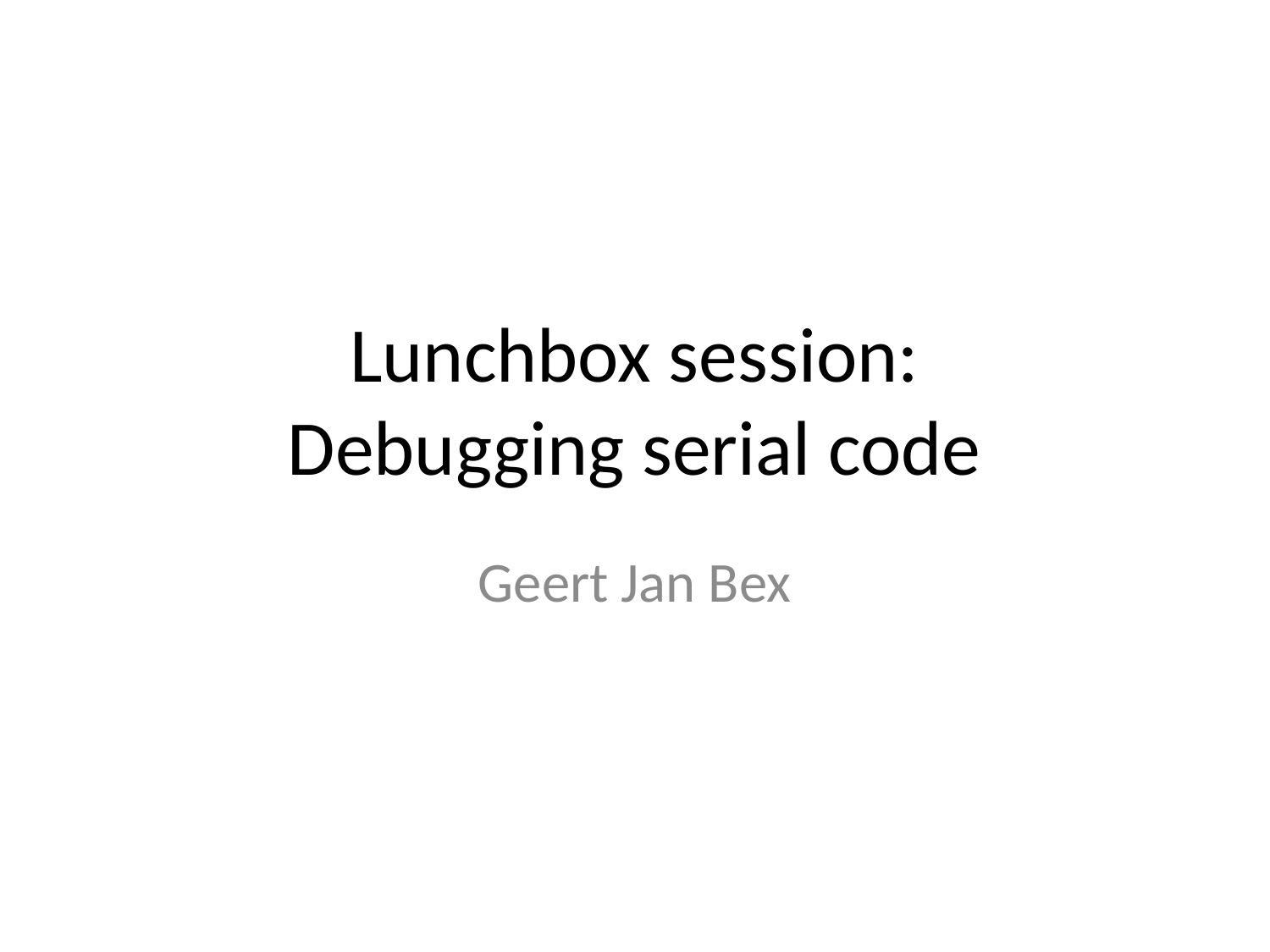

# Lunchbox session: Debugging serial code
Geert Jan Bex